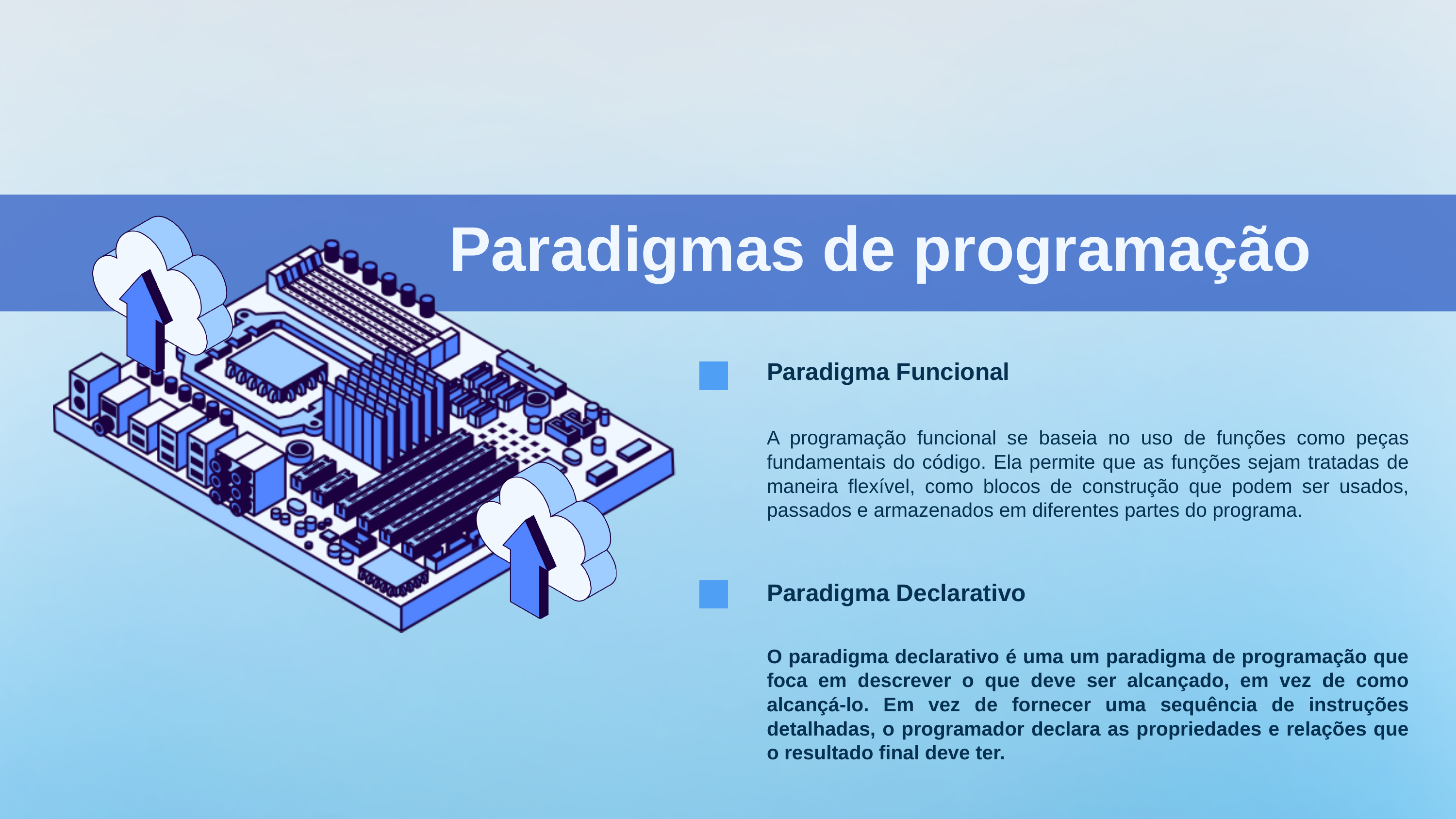

Paradigmas de programação

Paradigma Funcional

A programação funcional se baseia no uso de funções como peças fundamentais do código. Ela permite que as funções sejam tratadas de maneira flexível, como blocos de construção que podem ser usados, passados e armazenados em diferentes partes do programa.

Paradigma Declarativo

O paradigma declarativo é uma um paradigma de programação que foca em descrever o que deve ser alcançado, em vez de como alcançá-lo. Em vez de fornecer uma sequência de instruções detalhadas, o programador declara as propriedades e relações que o resultado final deve ter.